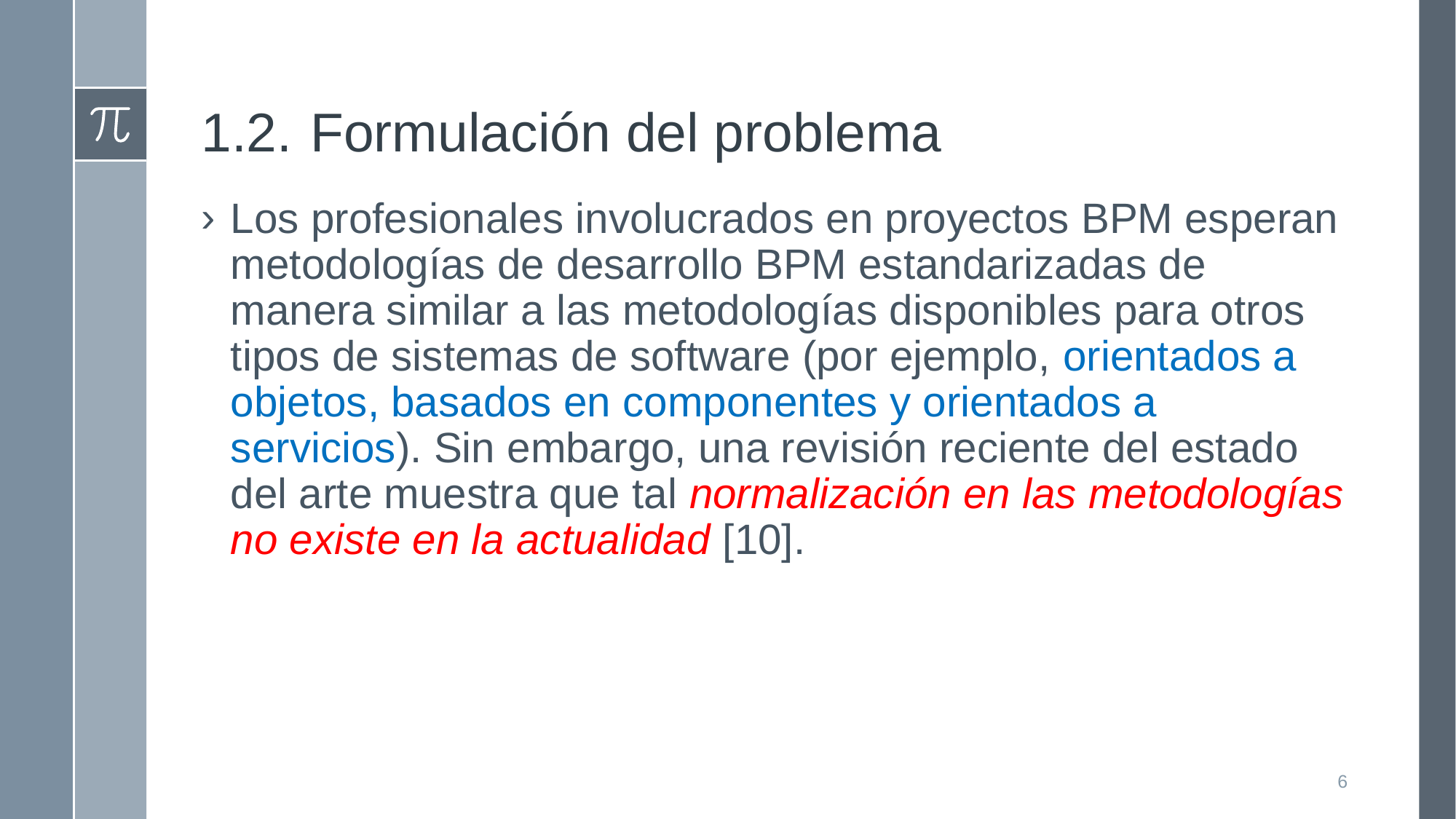

# 1.2.	Formulación del problema
Los profesionales involucrados en proyectos BPM esperan metodologías de desarrollo BPM estandarizadas de manera similar a las metodologías disponibles para otros tipos de sistemas de software (por ejemplo, orientados a objetos, basados en componentes y orientados a servicios). Sin embargo, una revisión reciente del estado del arte muestra que tal normalización en las metodologías no existe en la actualidad [10].
6